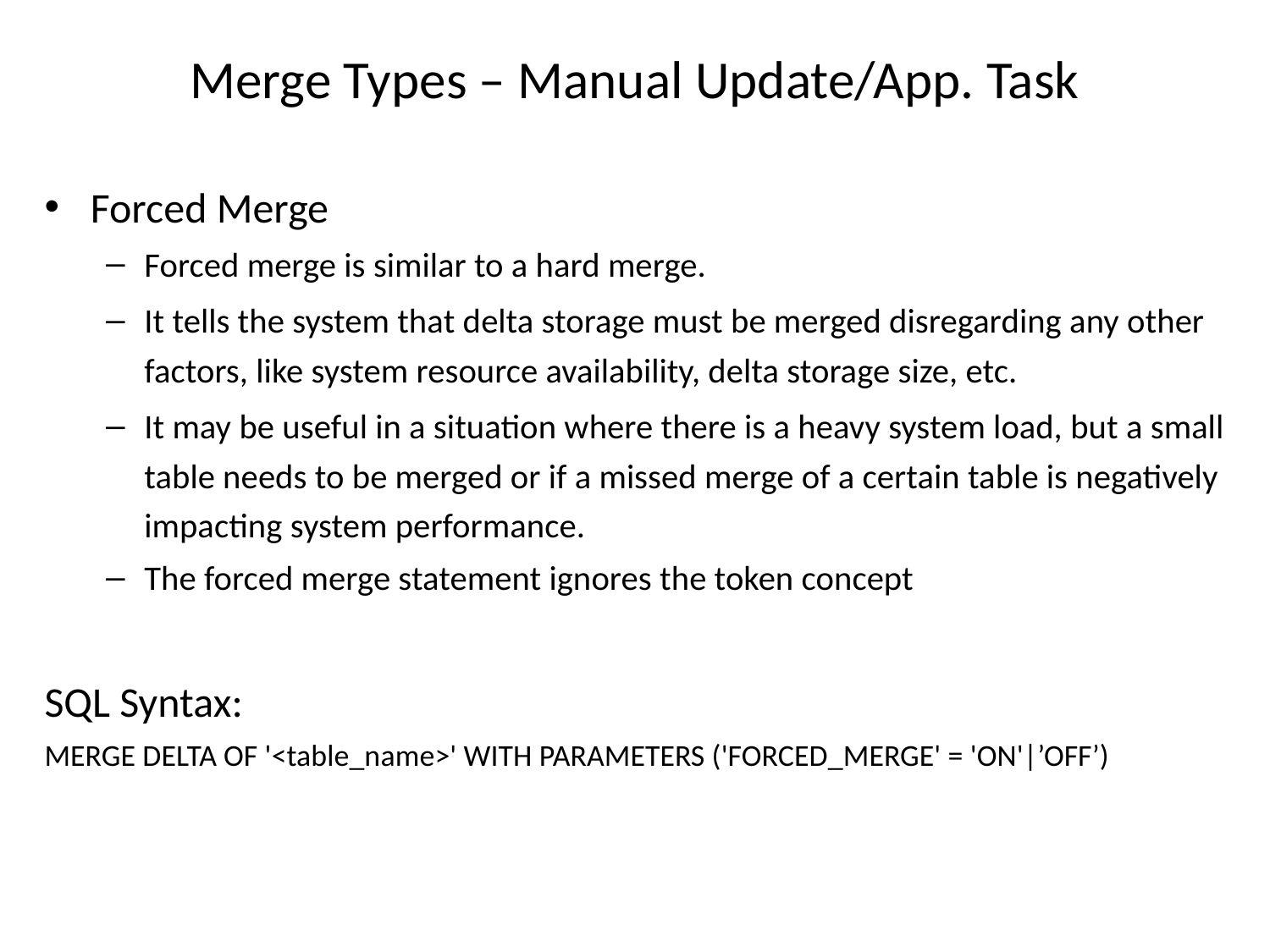

# Merge Types – Manual Update/App. Task
Forced Merge
Forced merge is similar to a hard merge.
It tells the system that delta storage must be merged disregarding any other factors, like system resource availability, delta storage size, etc.
It may be useful in a situation where there is a heavy system load, but a small table needs to be merged or if a missed merge of a certain table is negatively impacting system performance.
The forced merge statement ignores the token concept

SQL Syntax:
MERGE DELTA OF '<table_name>' WITH PARAMETERS ('FORCED_MERGE' = 'ON'|’OFF’)